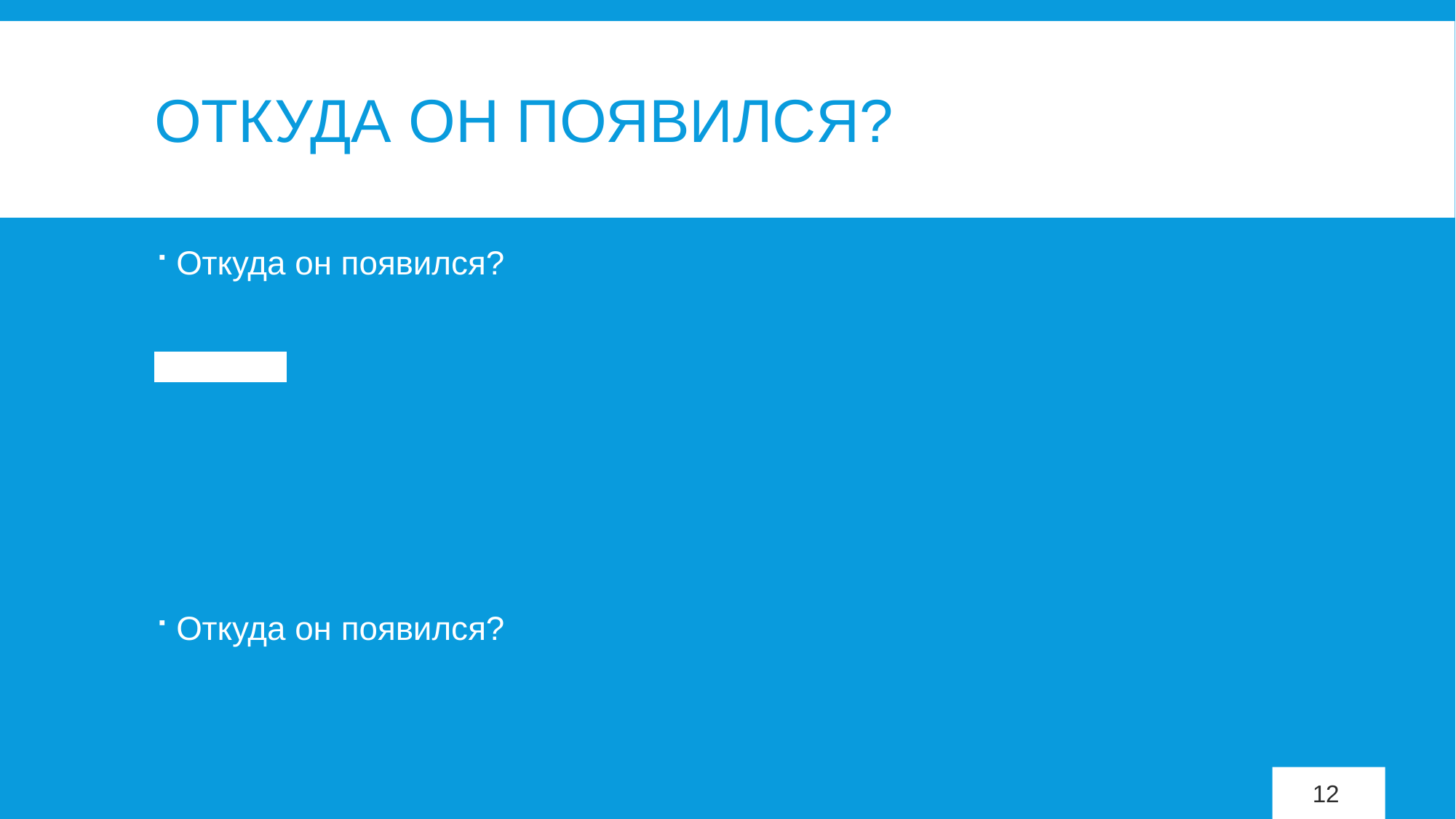

# Откуда он появился?
Откуда он появился?

Откуда он появился?
12